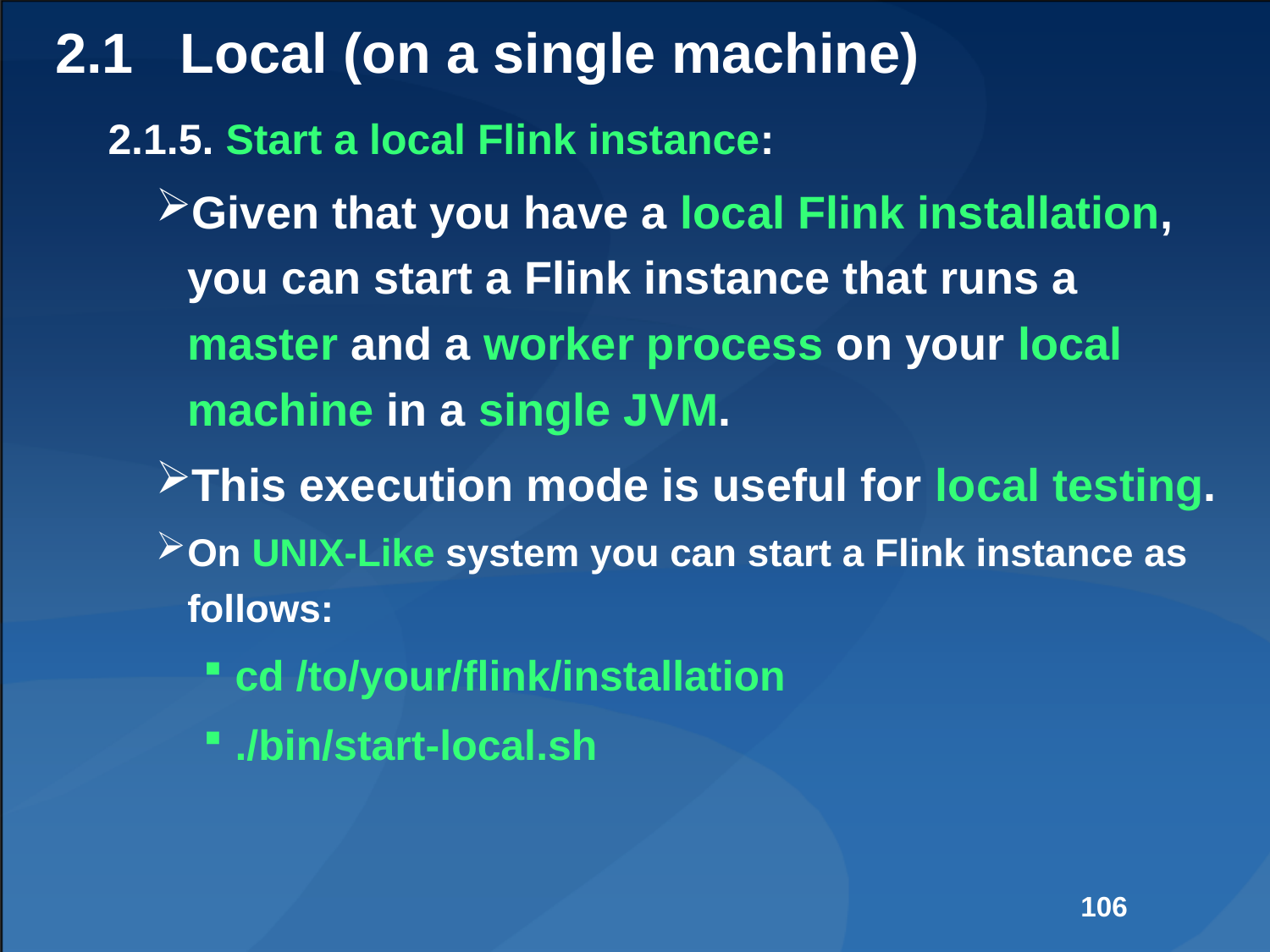

# 2.1   Local (on a single machine)
2.1.5. Start a local Flink instance:
Given that you have a local Flink installation, you can start a Flink instance that runs a master and a worker process on your local machine in a single JVM.
This execution mode is useful for local testing.
On UNIX-Like system you can start a Flink instance as follows:
cd /to/your/flink/installation
./bin/start-local.sh

106